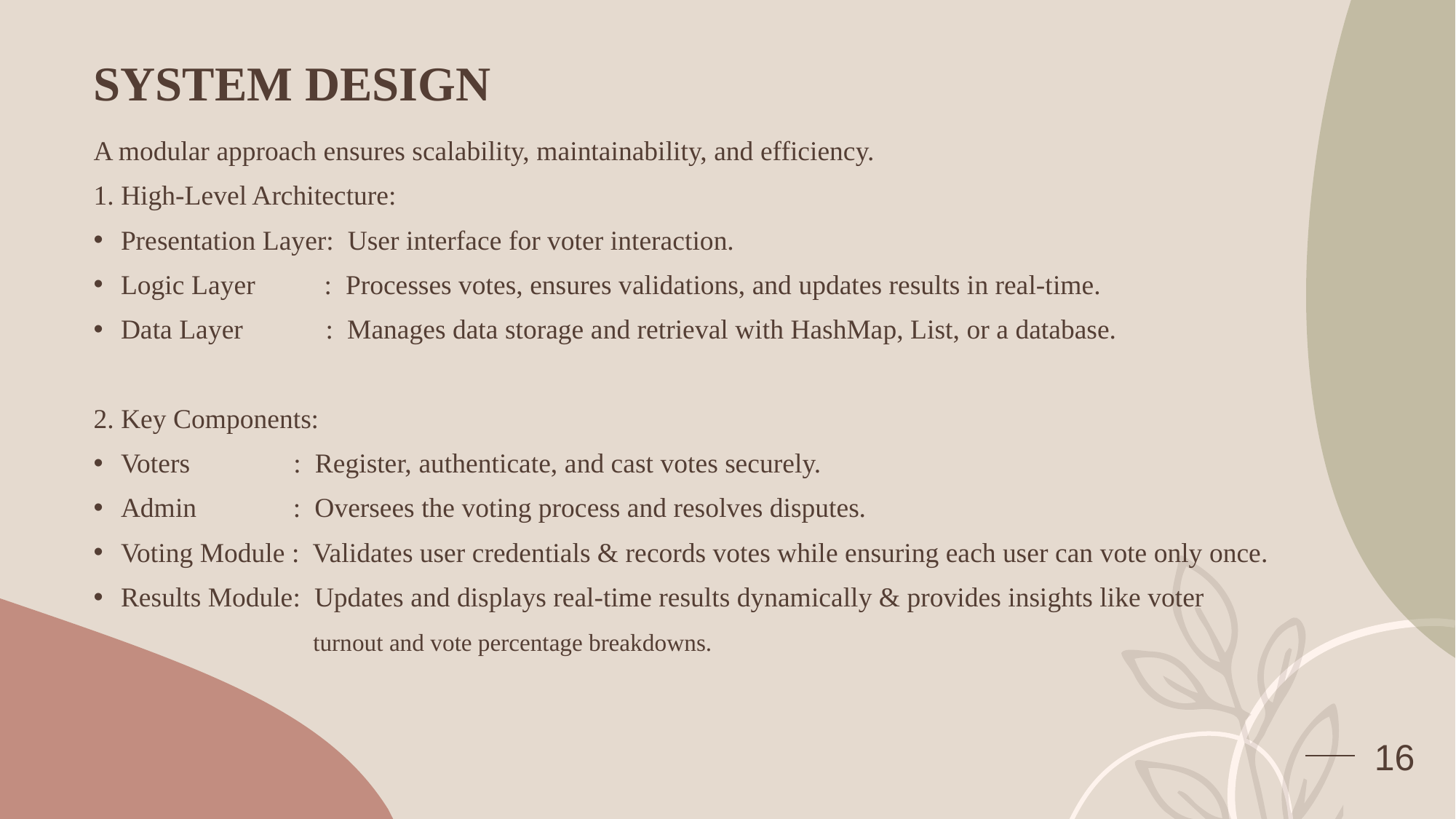

# SYSTEM DESIGN

A modular approach ensures scalability, maintainability, and efficiency.
1. High-Level Architecture:
Presentation Layer:  User interface for voter interaction.
Logic Layer          :  Processes votes, ensures validations, and updates results in real-time.
Data Layer            :  Manages data storage and retrieval with HashMap, List, or a database.

2. Key Components:
Voters               :  Register, authenticate, and cast votes securely.
Admin              :  Oversees the voting process and resolves disputes.
Voting Module :  Validates user credentials & records votes while ensuring each user can vote only once.
Results Module:  Updates and displays real-time results dynamically & provides insights like voter
	                turnout and vote percentage breakdowns.
16